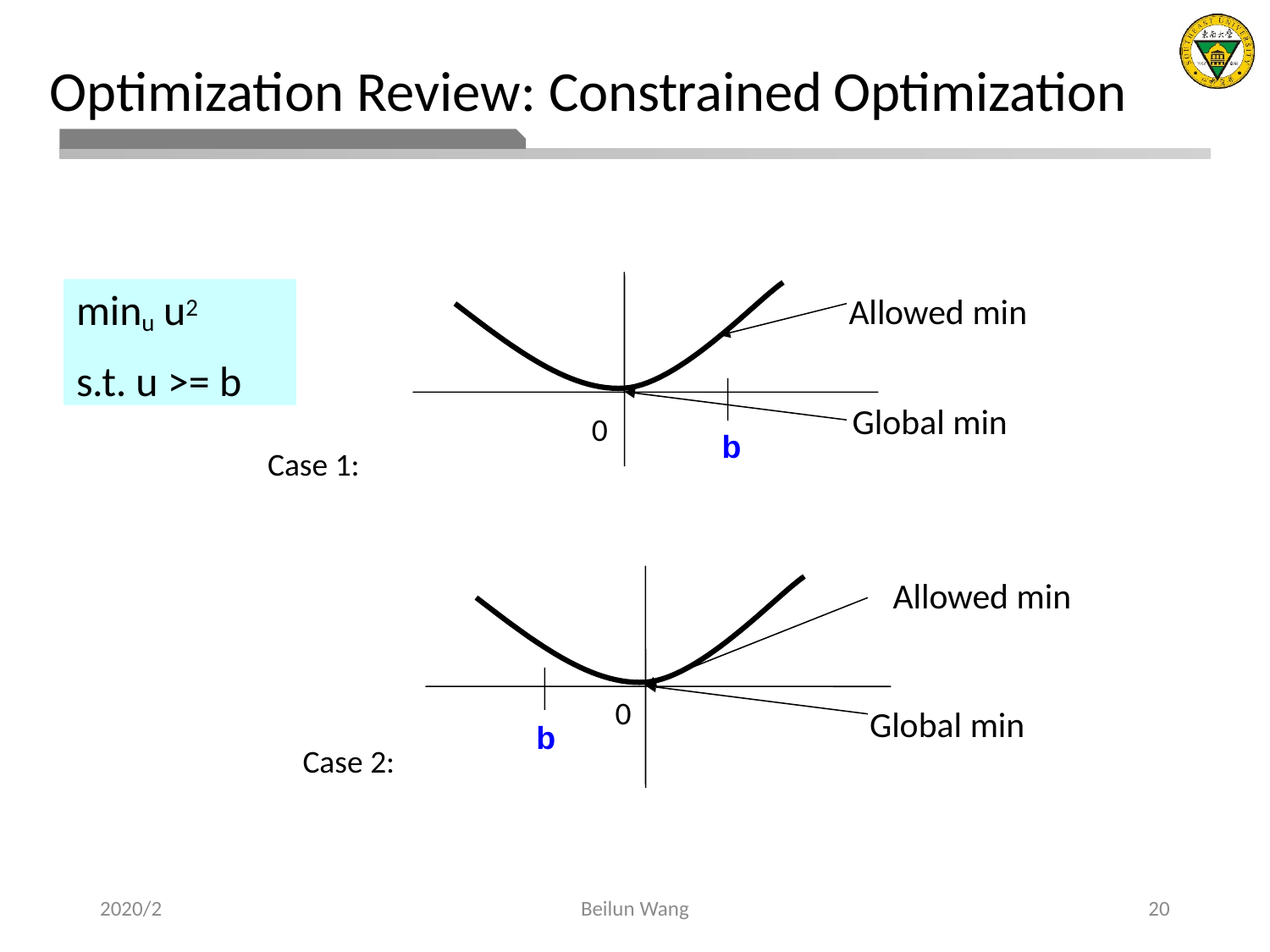

# Optimization Review: Constrained Optimization

0
minu u2
s.t. u >= b
Allowed min

Global min
b
Case 1:

0
b
Allowed min

Global min
Case 2:
2020/2
Beilun Wang
20